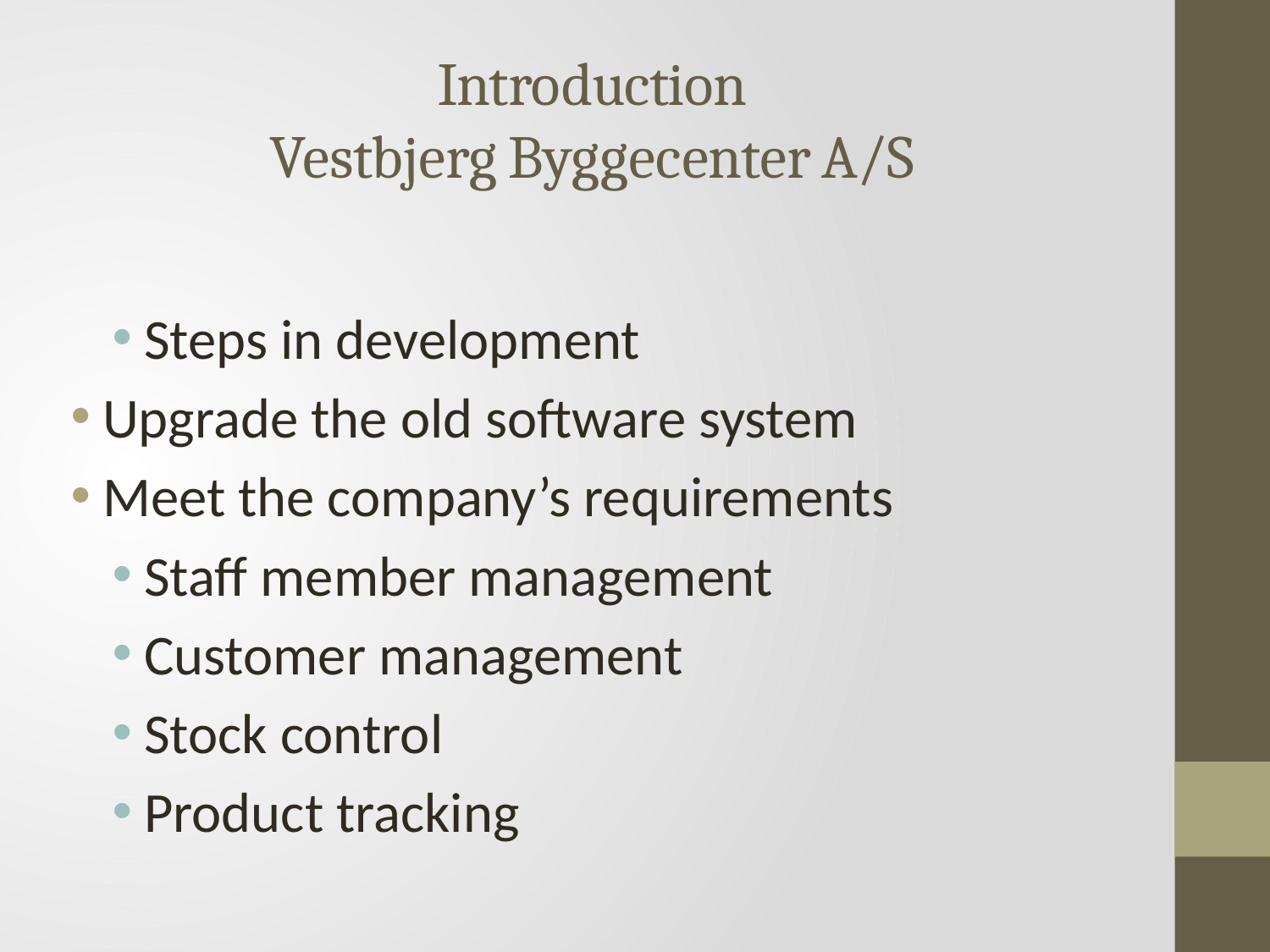

# Introduction Vestbjerg Byggecenter A/S
Steps in development
Upgrade the old software system
Meet the company’s requirements
Staff member management
Customer management
Stock control
Product tracking